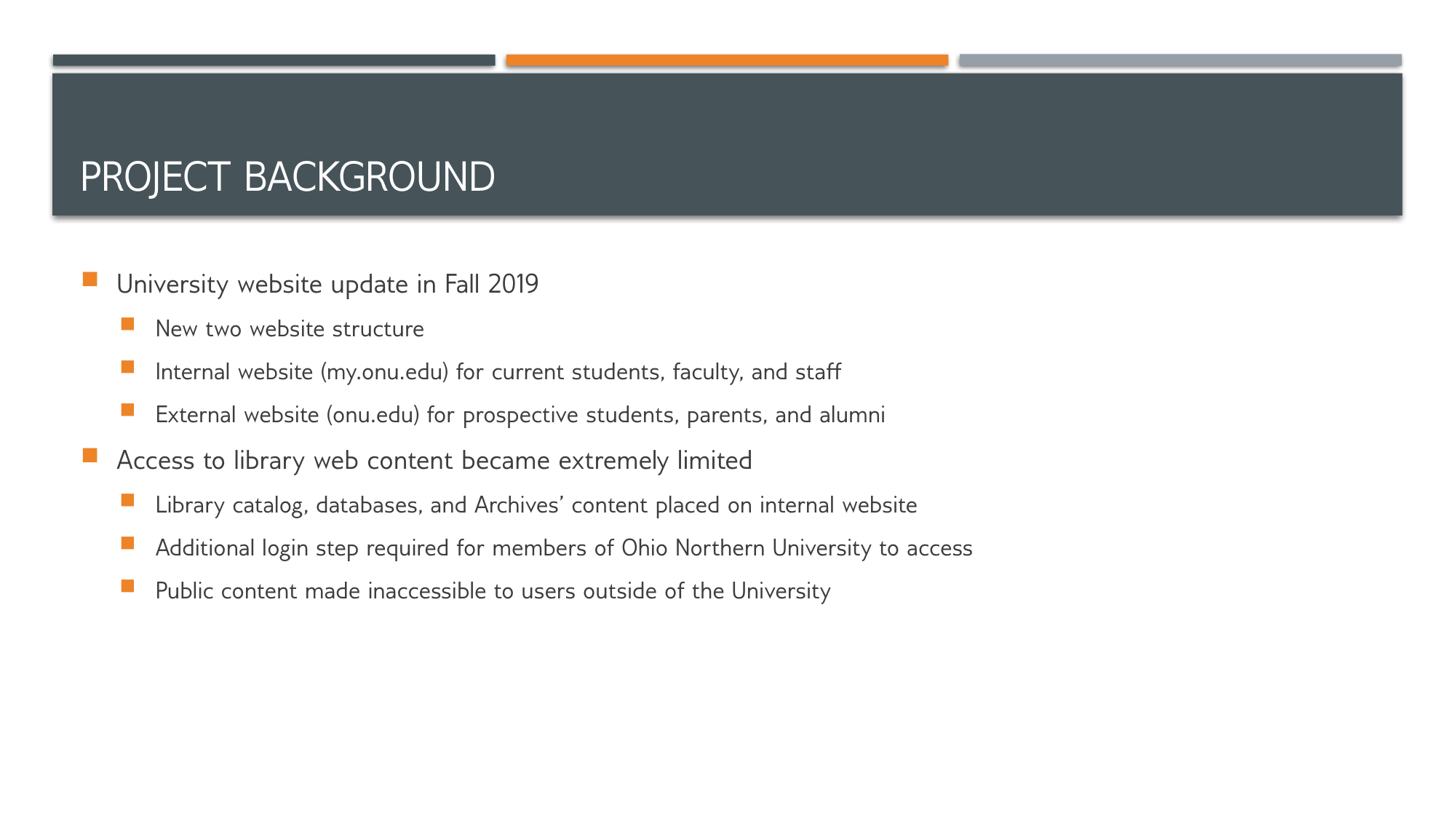

# Project Background
University website update in Fall 2019
New two website structure
Internal website (my.onu.edu) for current students, faculty, and staff
External website (onu.edu) for prospective students, parents, and alumni
Access to library web content became extremely limited
Library catalog, databases, and Archives’ content placed on internal website
Additional login step required for members of Ohio Northern University to access
Public content made inaccessible to users outside of the University